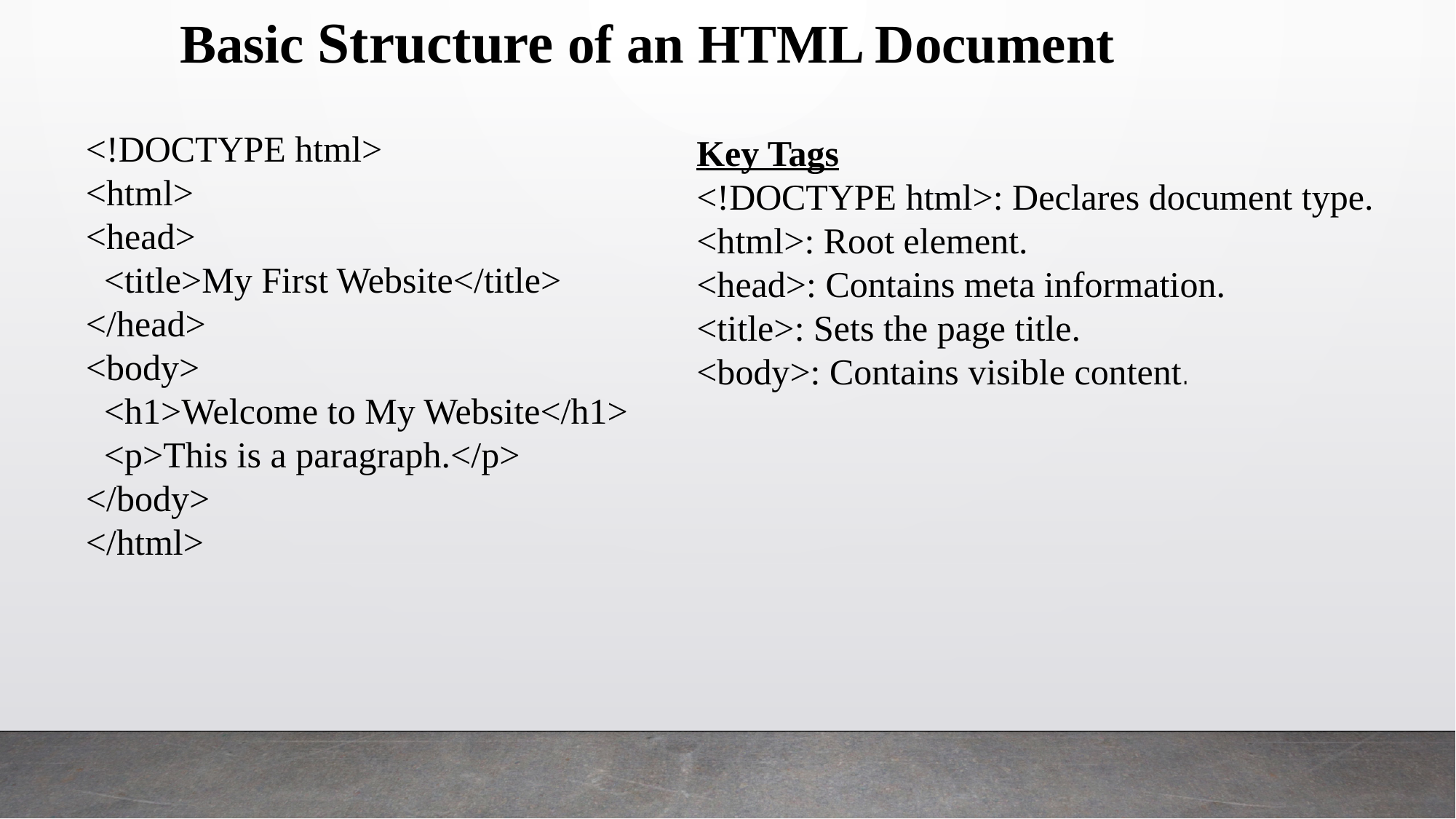

Basic Structure of an HTML Document

Key Tags
<!DOCTYPE html>: Declares document type.
<html>: Root element.
<head>: Contains meta information.
<title>: Sets the page title.
<body>: Contains visible content.
<!DOCTYPE html>
<html>
<head>
  <title>My First Website</title>
</head>
<body>
  <h1>Welcome to My Website</h1>
  <p>This is a paragraph.</p>
</body>
</html>